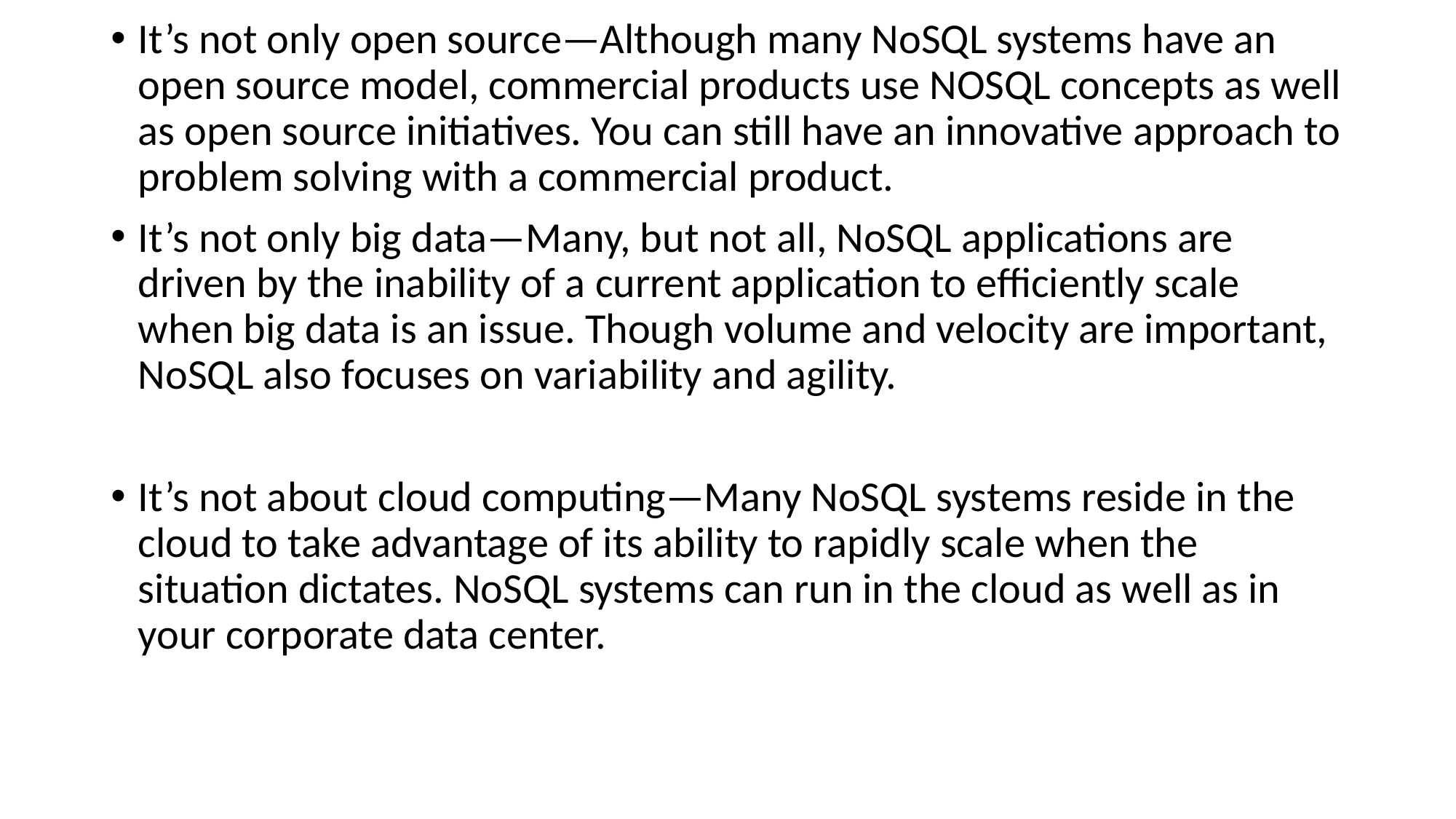

It’s not only open source—Although many NoSQL systems have an open source model, commercial products use NOSQL concepts as well as open source initiatives. You can still have an innovative approach to problem solving with a commercial product.
It’s not only big data—Many, but not all, NoSQL applications are driven by the inability of a current application to efficiently scale when big data is an issue. Though volume and velocity are important, NoSQL also focuses on variability and agility.

It’s not about cloud computing—Many NoSQL systems reside in the cloud to take advantage of its ability to rapidly scale when the situation dictates. NoSQL systems can run in the cloud as well as in your corporate data center.